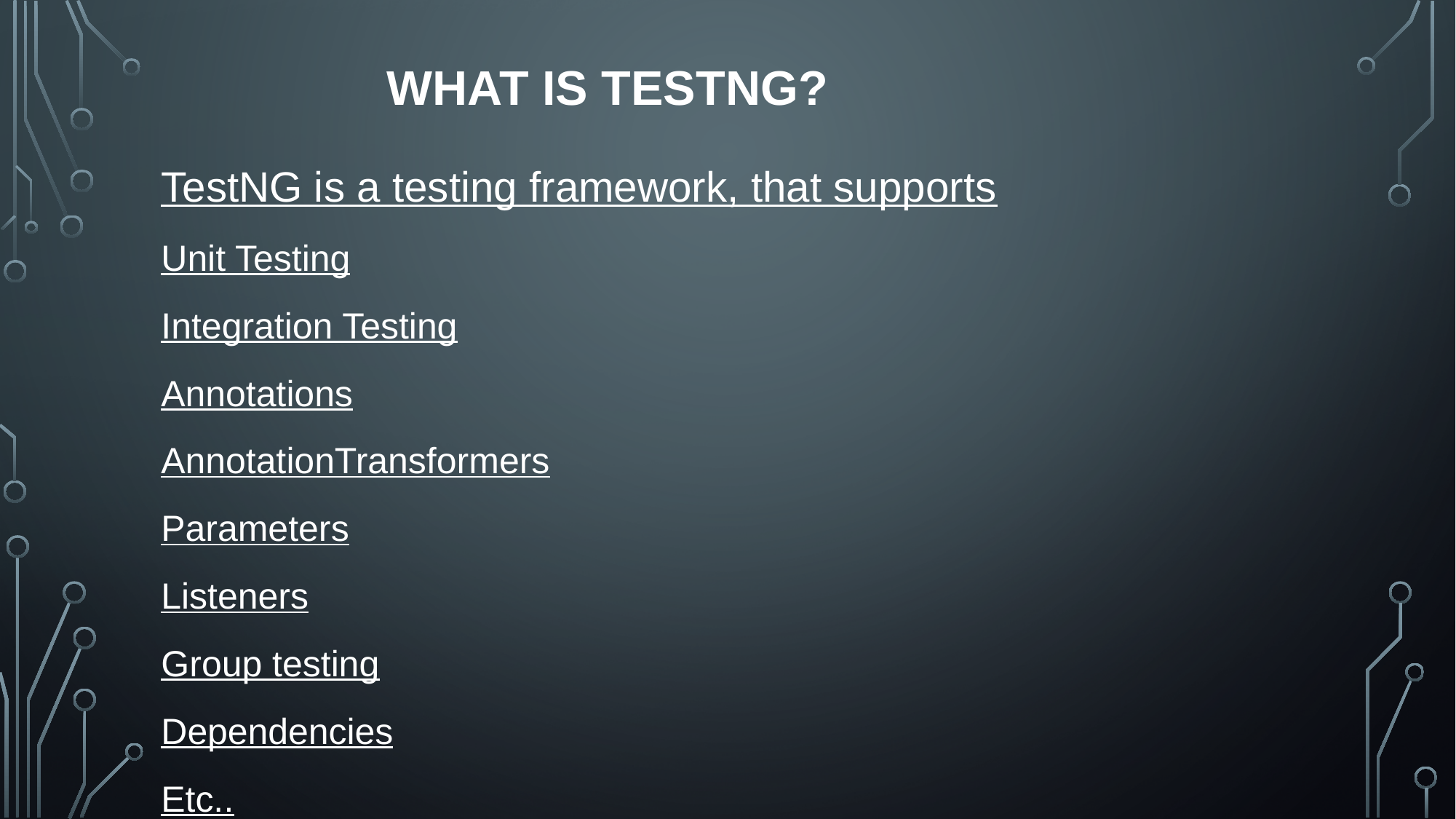

# What is TestNG?
TestNG is a testing framework, that supports
Unit Testing
Integration Testing
Annotations
AnnotationTransformers
Parameters
Listeners
Group testing
Dependencies
Etc..